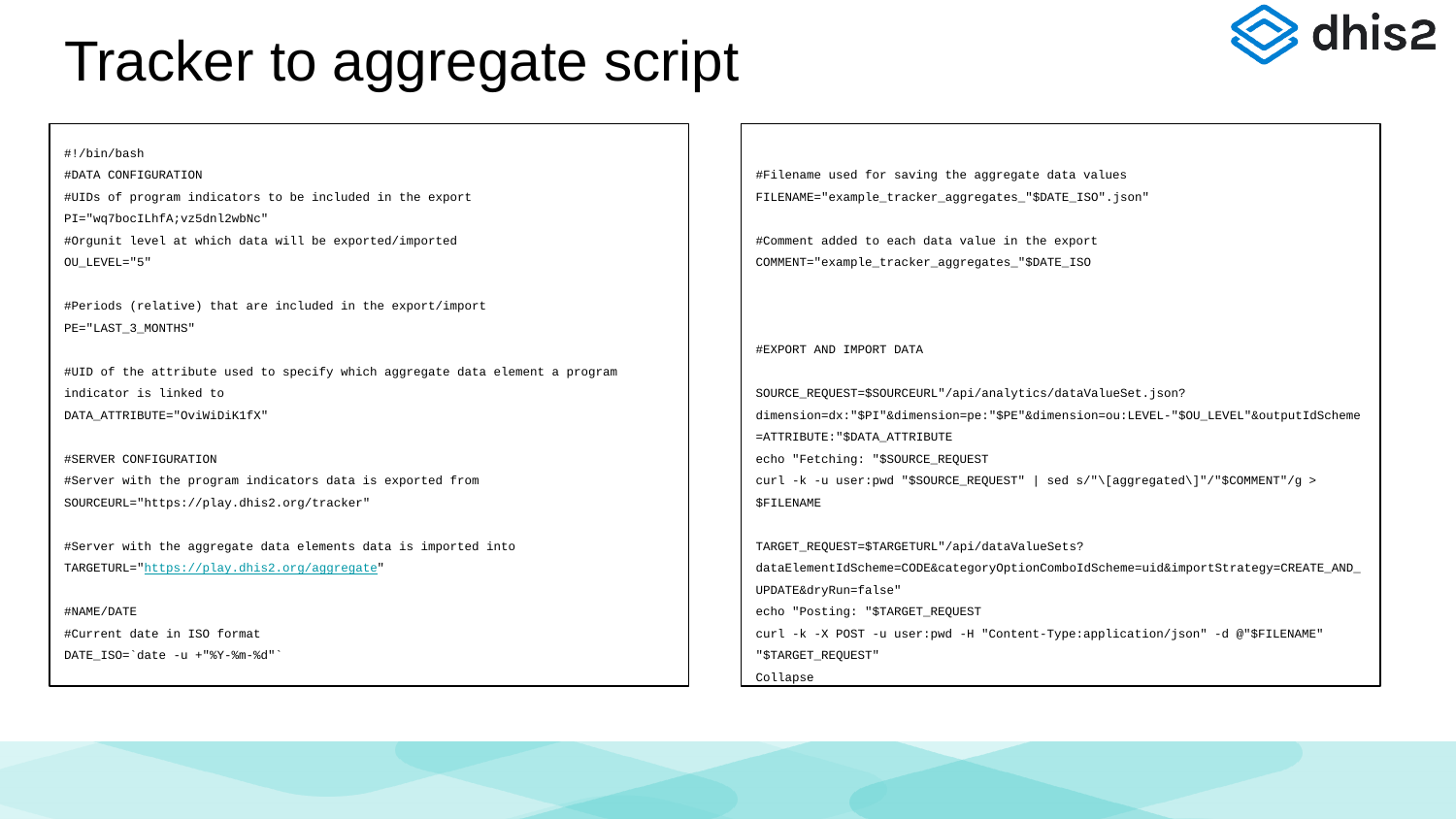

# Tracker to aggregate script
#!/bin/bash
​#DATA CONFIGURATION
#UIDs of program indicators to be included in the export
PI="wq7bocILhfA;vz5dnl2wbNc"
#Orgunit level at which data will be exported/imported
OU_LEVEL="5"

#Periods (relative) that are included in the export/import
PE="LAST_3_MONTHS"
​
#UID of the attribute used to specify which aggregate data element a program indicator is linked to
DATA_ATTRIBUTE="OviWiDiK1fX"
​
#SERVER CONFIGURATION
#Server with the program indicators data is exported from
SOURCEURL="https://play.dhis2.org/tracker"
​
#Server with the aggregate data elements data is imported into
TARGETURL="https://play.dhis2.org/aggregate"

#NAME/DATE
#Current date in ISO format
DATE_ISO=`date -u +"%Y-%m-%d"`
​
#Filename used for saving the aggregate data values
FILENAME="example_tracker_aggregates_"$DATE_ISO".json"
​
#Comment added to each data value in the export
COMMENT="example_tracker_aggregates_"$DATE_ISO
​
​
​
#EXPORT AND IMPORT DATA
​
SOURCE_REQUEST=$SOURCEURL"/api/analytics/dataValueSet.json?dimension=dx:"$PI"&dimension=pe:"$PE"&dimension=ou:LEVEL-"$OU_LEVEL"&outputIdScheme=ATTRIBUTE:"$DATA_ATTRIBUTE
echo "Fetching: "$SOURCE_REQUEST
curl -k -u user:pwd "$SOURCE_REQUEST" | sed s/"\[aggregated\]"/"$COMMENT"/g > $FILENAME
​
TARGET_REQUEST=$TARGETURL"/api/dataValueSets?dataElementIdScheme=CODE&categoryOptionComboIdScheme=uid&importStrategy=CREATE_AND_UPDATE&dryRun=false"
echo "Posting: "$TARGET_REQUEST
curl -k -X POST -u user:pwd -H "Content-Type:application/json" -d @"$FILENAME" "$TARGET_REQUEST"
Collapse

​